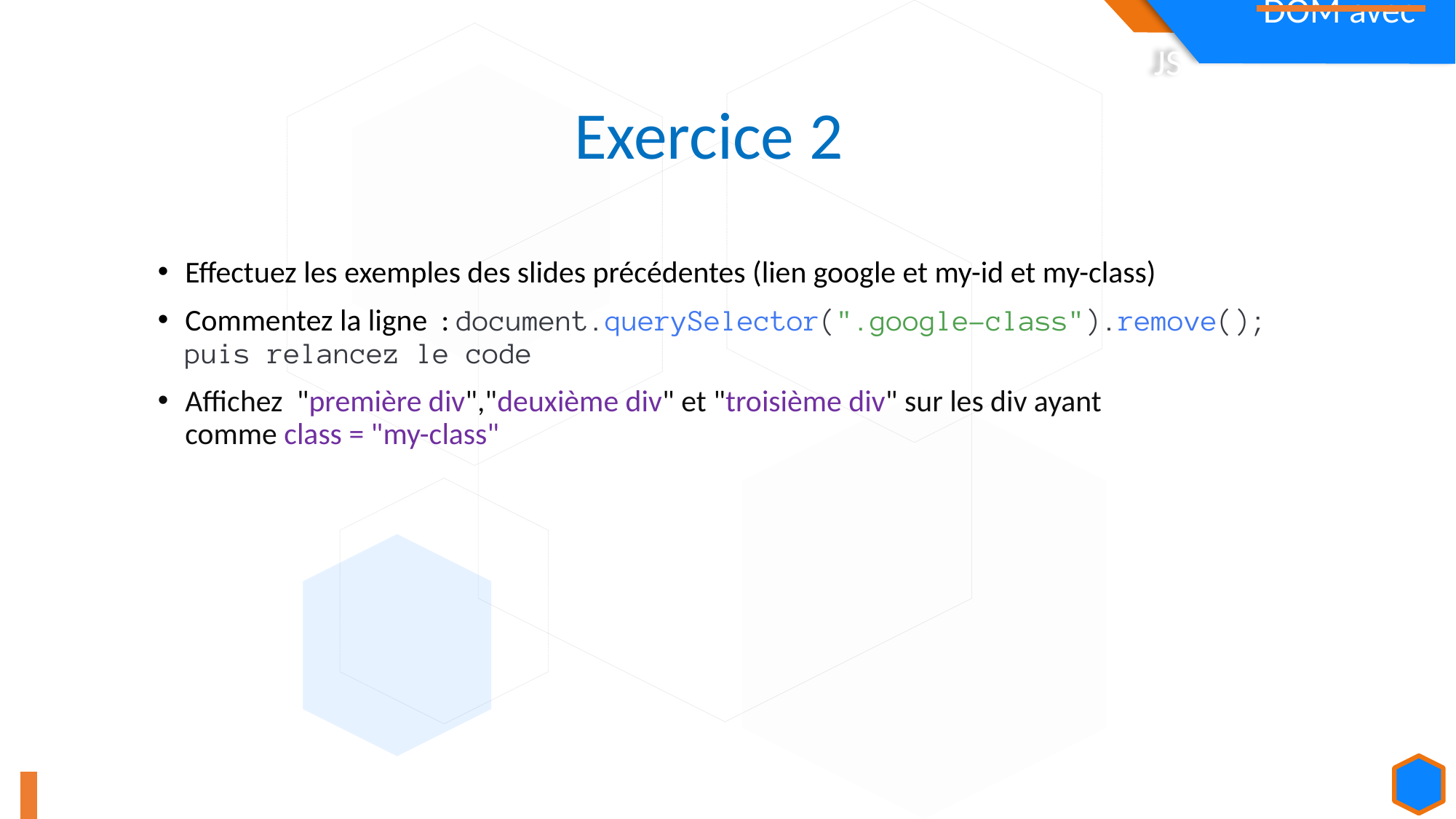

Exercice 2
Effectuez les exemples des slides précédentes (lien google et my-id et my-class)
Commentez la ligne  : document.querySelector(".google-class").remove(); puis relancez le code
Affichez  "première div","deuxième div" et "troisième div" sur les div ayant                    comme class = "my-class"